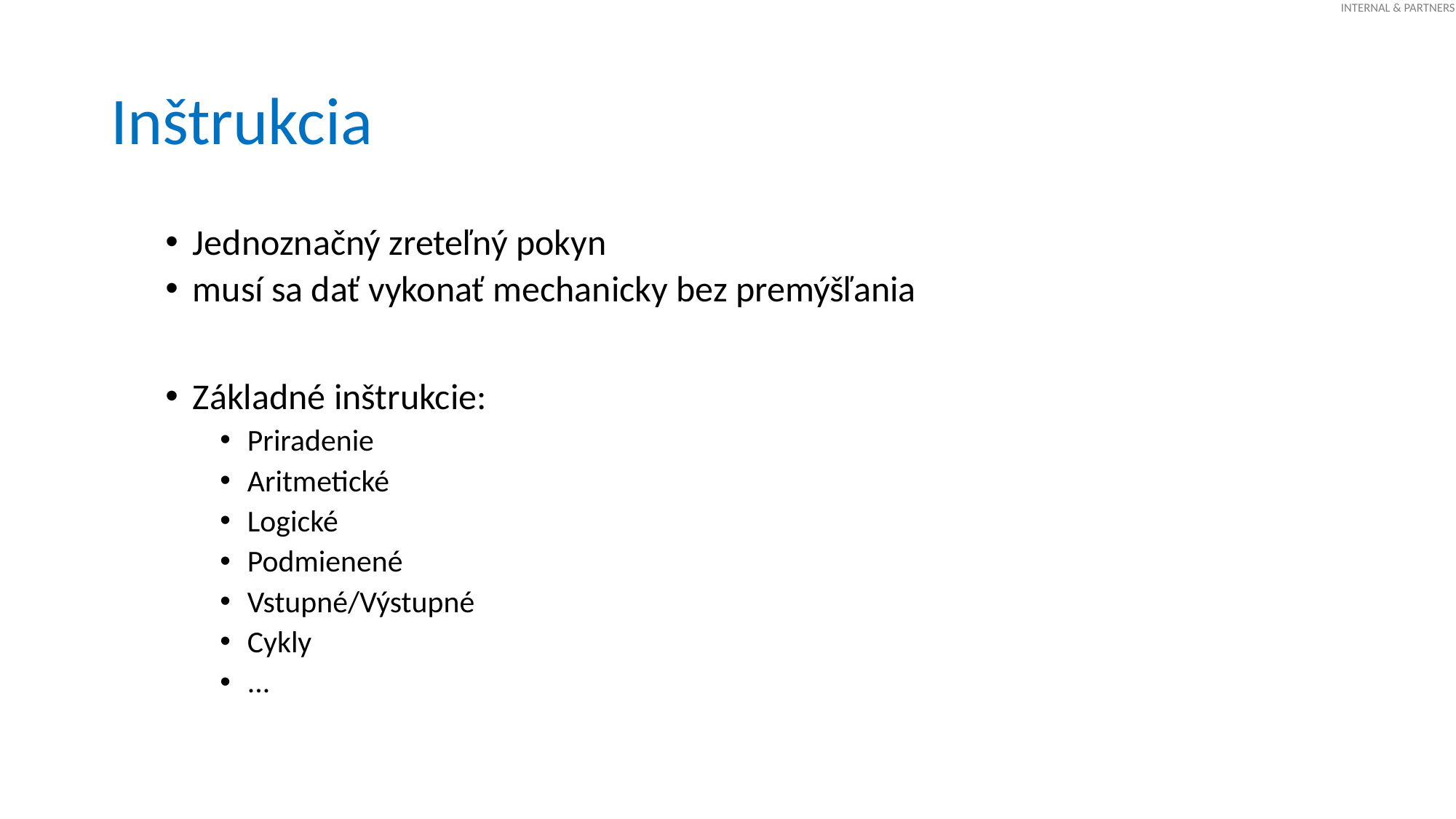

# Inštrukcia
Jednoznačný zreteľný pokyn
musí sa dať vykonať mechanicky bez premýšľania

Základné inštrukcie:
Priradenie
Aritmetické
Logické
Podmienené
Vstupné/Výstupné
Cykly
...